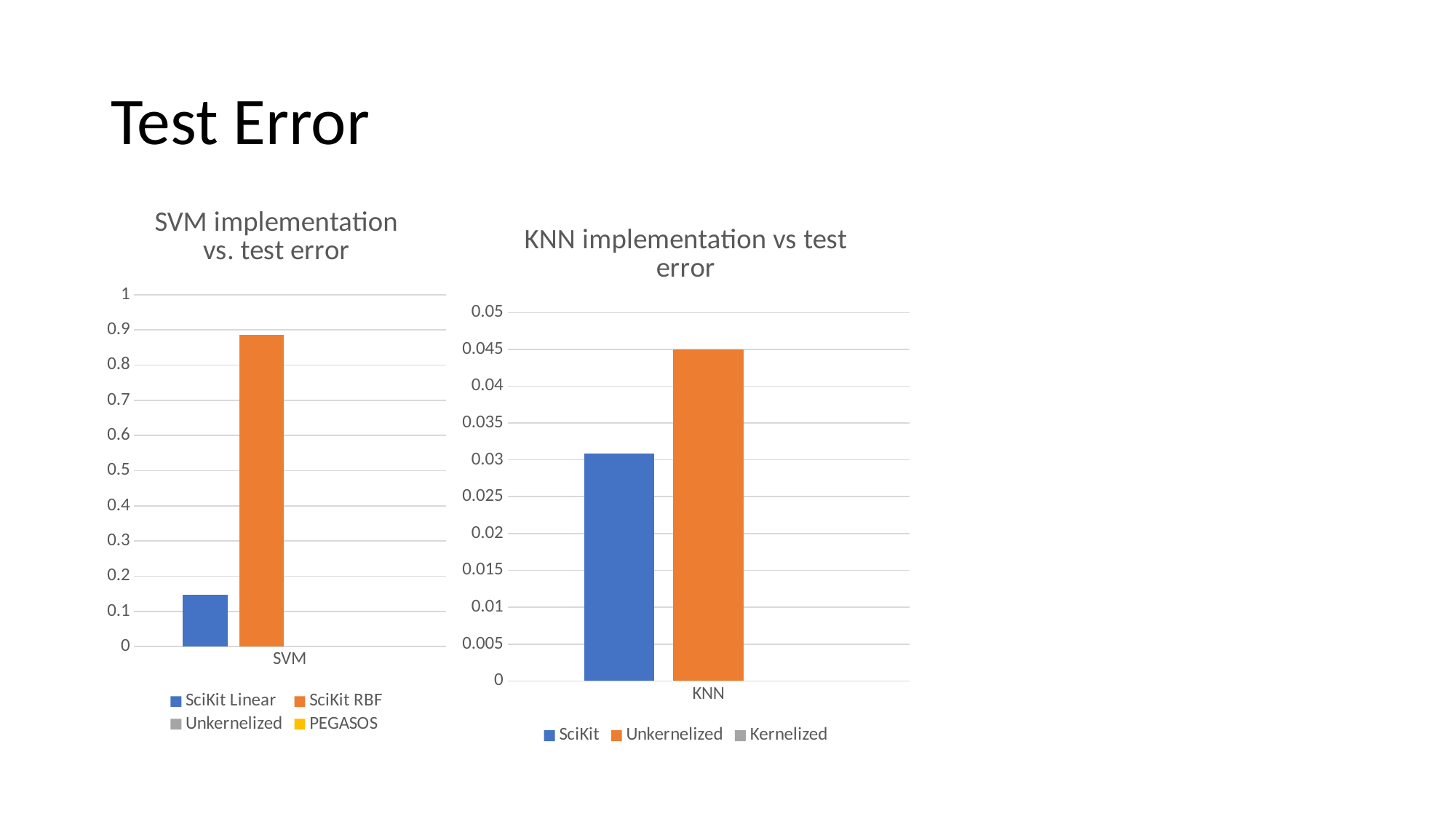

# Test Error

### Chart: SVM implementation vs. test error

| Category | SciKit Linear | SciKit RBF | Unkernelized | PEGASOS |
|---|---|---|---|---|
| SVM | 0.1471 | 0.8865 | None | None |

### Chart: KNN implementation vs test error

| Category | SciKit | Unkernelized | Kernelized |
|---|---|---|---|
| KNN | 0.0309 | 0.045 | None |